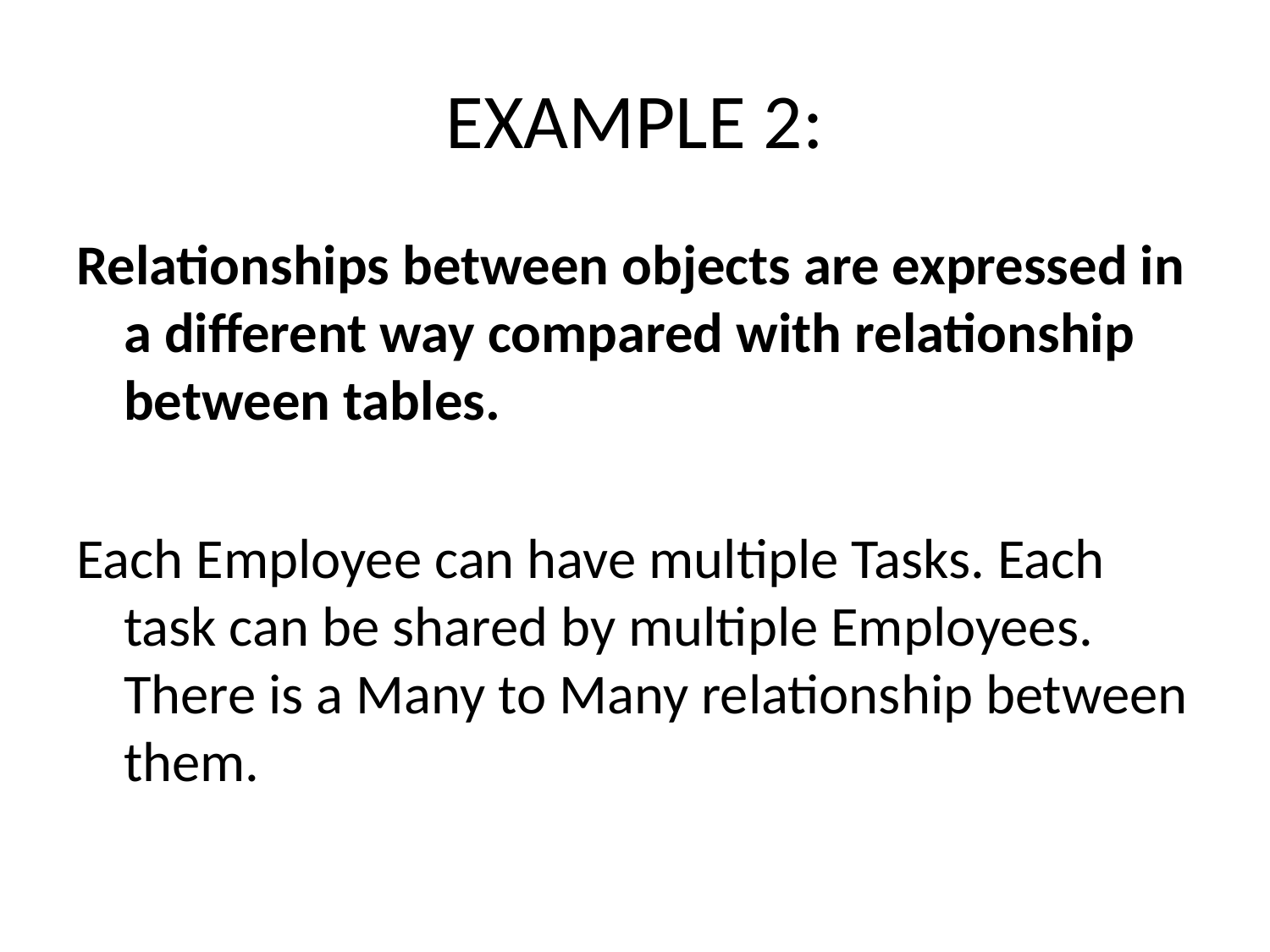

# EXAMPLE 2:
Relationships between objects are expressed in a different way compared with relationship between tables.

Each Employee can have multiple Tasks. Each task can be shared by multiple Employees. There is a Many to Many relationship between them.